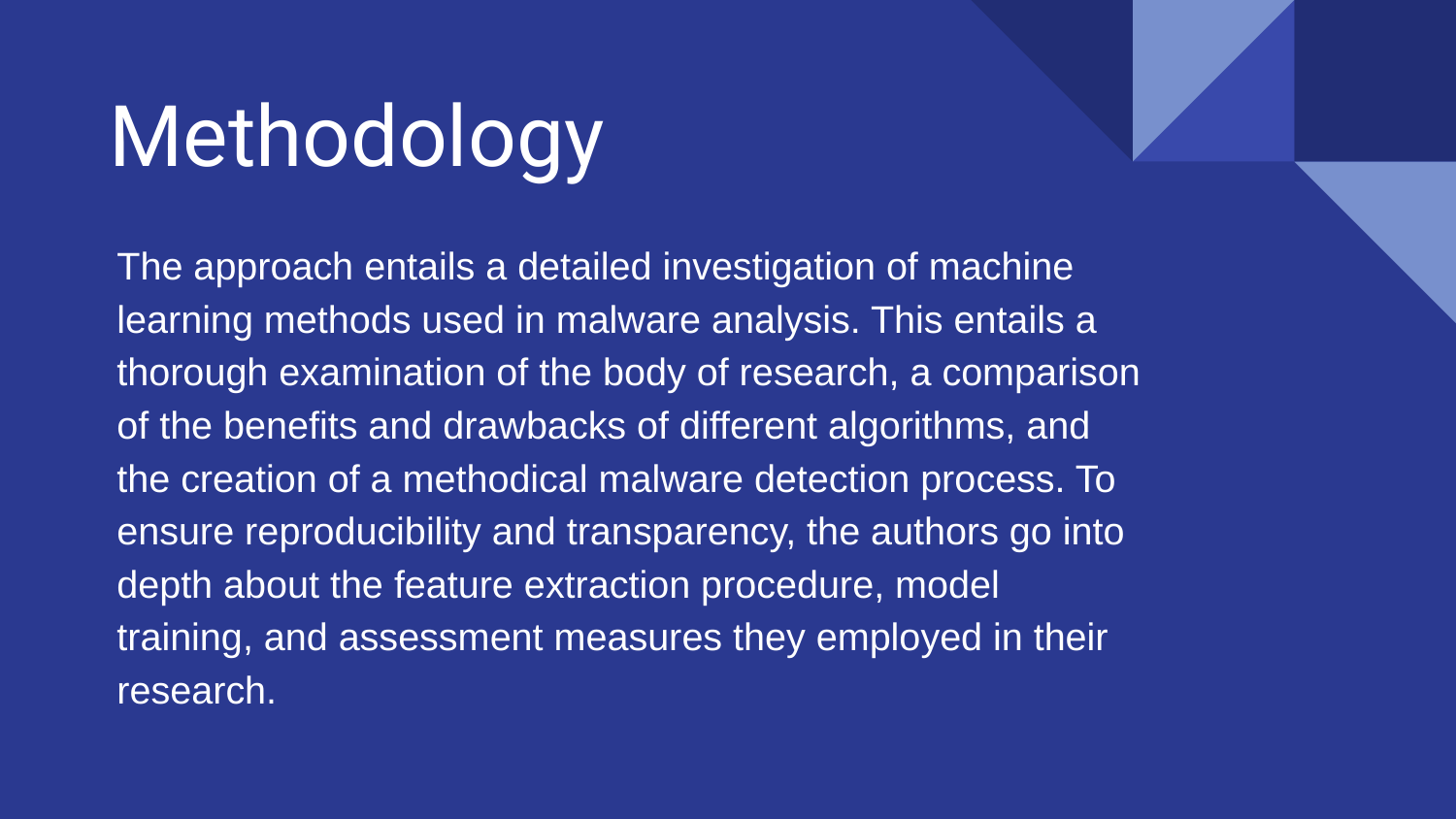

# Methodology
The approach entails a detailed investigation of machine learning methods used in malware analysis. This entails a thorough examination of the body of research, a comparison of the benefits and drawbacks of different algorithms, and the creation of a methodical malware detection process. To ensure reproducibility and transparency, the authors go into depth about the feature extraction procedure, model training, and assessment measures they employed in their research.